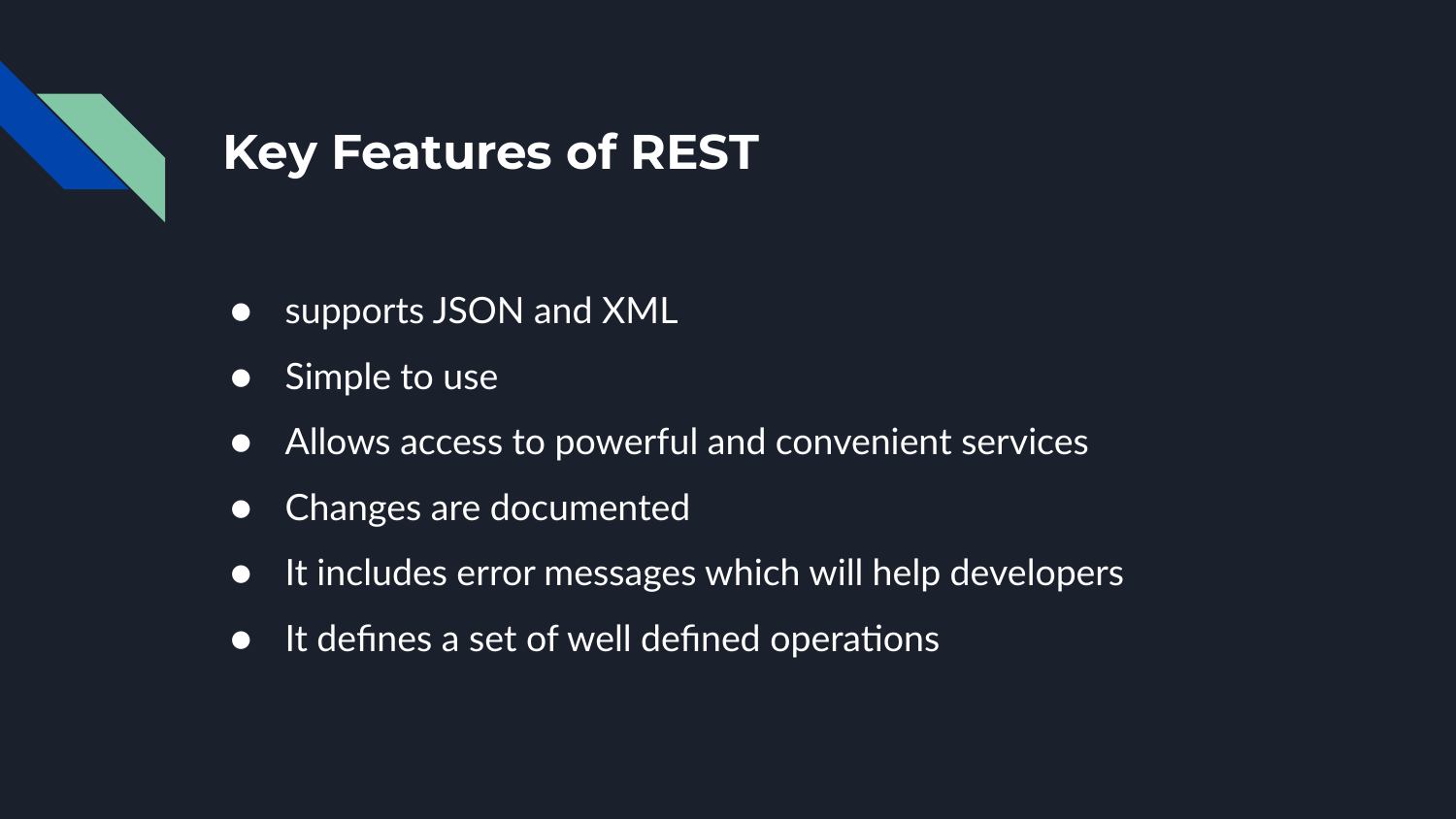

# Key Features of REST
supports JSON and XML
Simple to use
Allows access to powerful and convenient services
Changes are documented
It includes error messages which will help developers
It defines a set of well defined operations